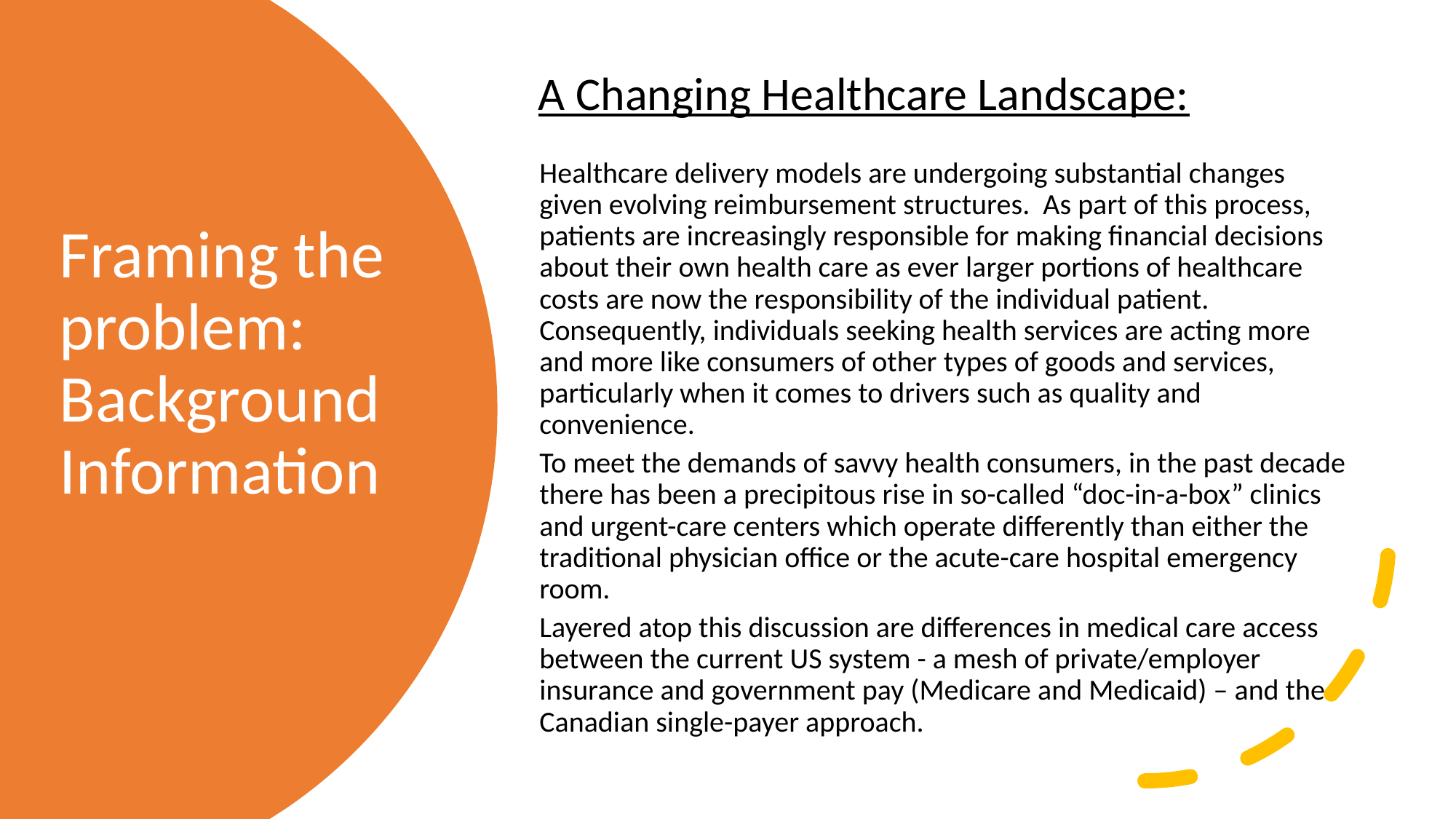

A Changing Healthcare Landscape:

Healthcare delivery models are undergoing substantial changes given evolving reimbursement structures.  As part of this process, patients are increasingly responsible for making financial decisions about their own health care as ever larger portions of healthcare costs are now the responsibility of the individual patient.   Consequently, individuals seeking health services are acting more and more like consumers of other types of goods and services, particularly when it comes to drivers such as quality and convenience.
To meet the demands of savvy health consumers, in the past decade there has been a precipitous rise in so-called “doc-in-a-box” clinics and urgent-care centers which operate differently than either the traditional physician office or the acute-care hospital emergency room.
Layered atop this discussion are differences in medical care access between the current US system - a mesh of private/employer insurance and government pay (Medicare and Medicaid) – and the Canadian single-payer approach.
# Framing the problem: Background Information